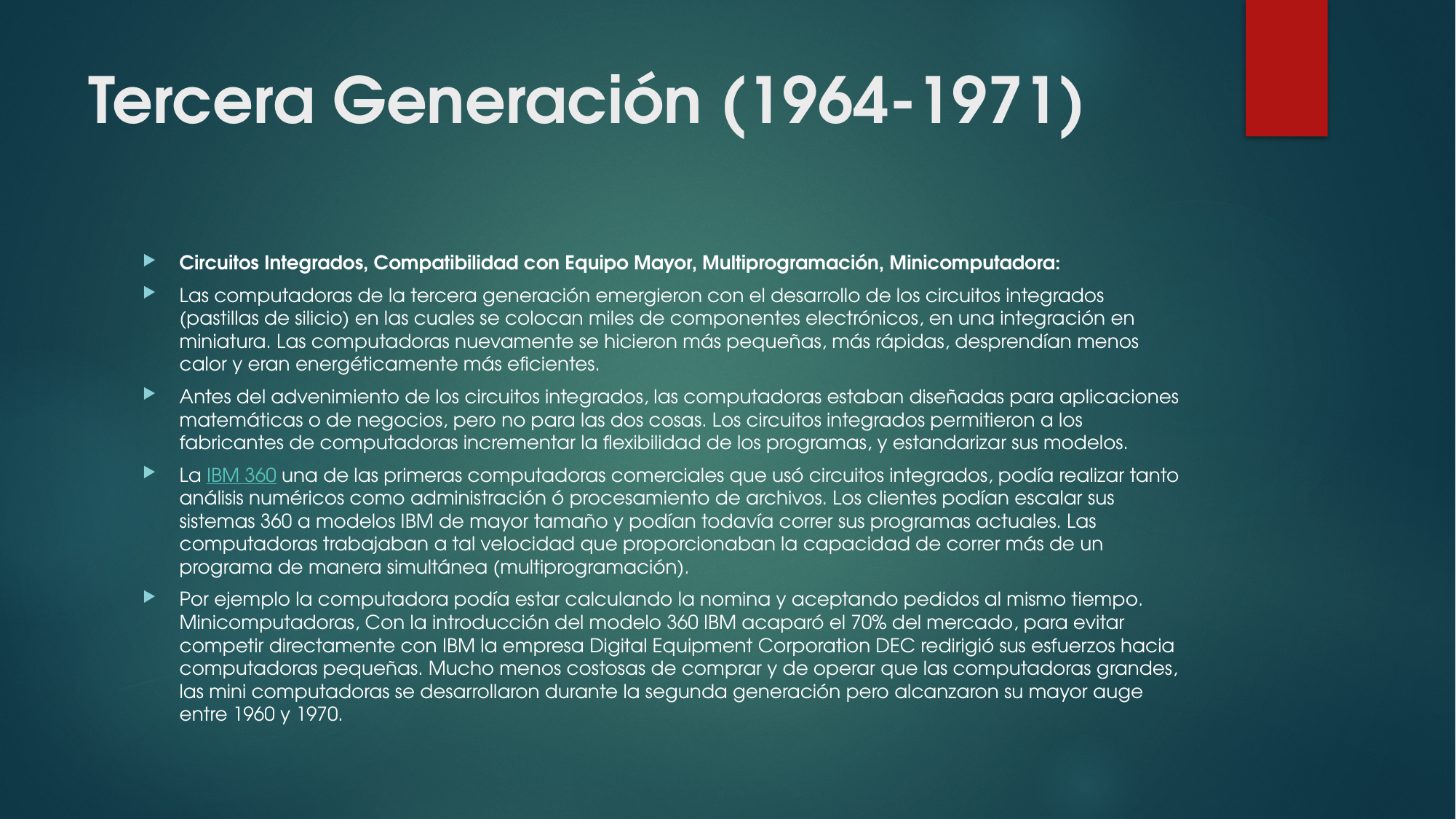

# Tercera Generación (1964-1971)
Circuitos Integrados, Compatibilidad con Equipo Mayor, Multiprogramación, Minicomputadora:
Las computadoras de la tercera generación emergieron con el desarrollo de los circuitos integrados (pastillas de silicio) en las cuales se colocan miles de componentes electrónicos, en una integración en miniatura. Las computadoras nuevamente se hicieron más pequeñas, más rápidas, desprendían menos calor y eran energéticamente más eficientes.
Antes del advenimiento de los circuitos integrados, las computadoras estaban diseñadas para aplicaciones matemáticas o de negocios, pero no para las dos cosas. Los circuitos integrados permitieron a los fabricantes de computadoras incrementar la flexibilidad de los programas, y estandarizar sus modelos.
La IBM 360 una de las primeras computadoras comerciales que usó circuitos integrados, podía realizar tanto análisis numéricos como administración ó procesamiento de archivos. Los clientes podían escalar sus sistemas 360 a modelos IBM de mayor tamaño y podían todavía correr sus programas actuales. Las computadoras trabajaban a tal velocidad que proporcionaban la capacidad de correr más de un programa de manera simultánea (multiprogramación).
Por ejemplo la computadora podía estar calculando la nomina y aceptando pedidos al mismo tiempo. Minicomputadoras, Con la introducción del modelo 360 IBM acaparó el 70% del mercado, para evitar competir directamente con IBM la empresa Digital Equipment Corporation DEC redirigió sus esfuerzos hacia computadoras pequeñas. Mucho menos costosas de comprar y de operar que las computadoras grandes, las mini computadoras se desarrollaron durante la segunda generación pero alcanzaron su mayor auge entre 1960 y 1970.